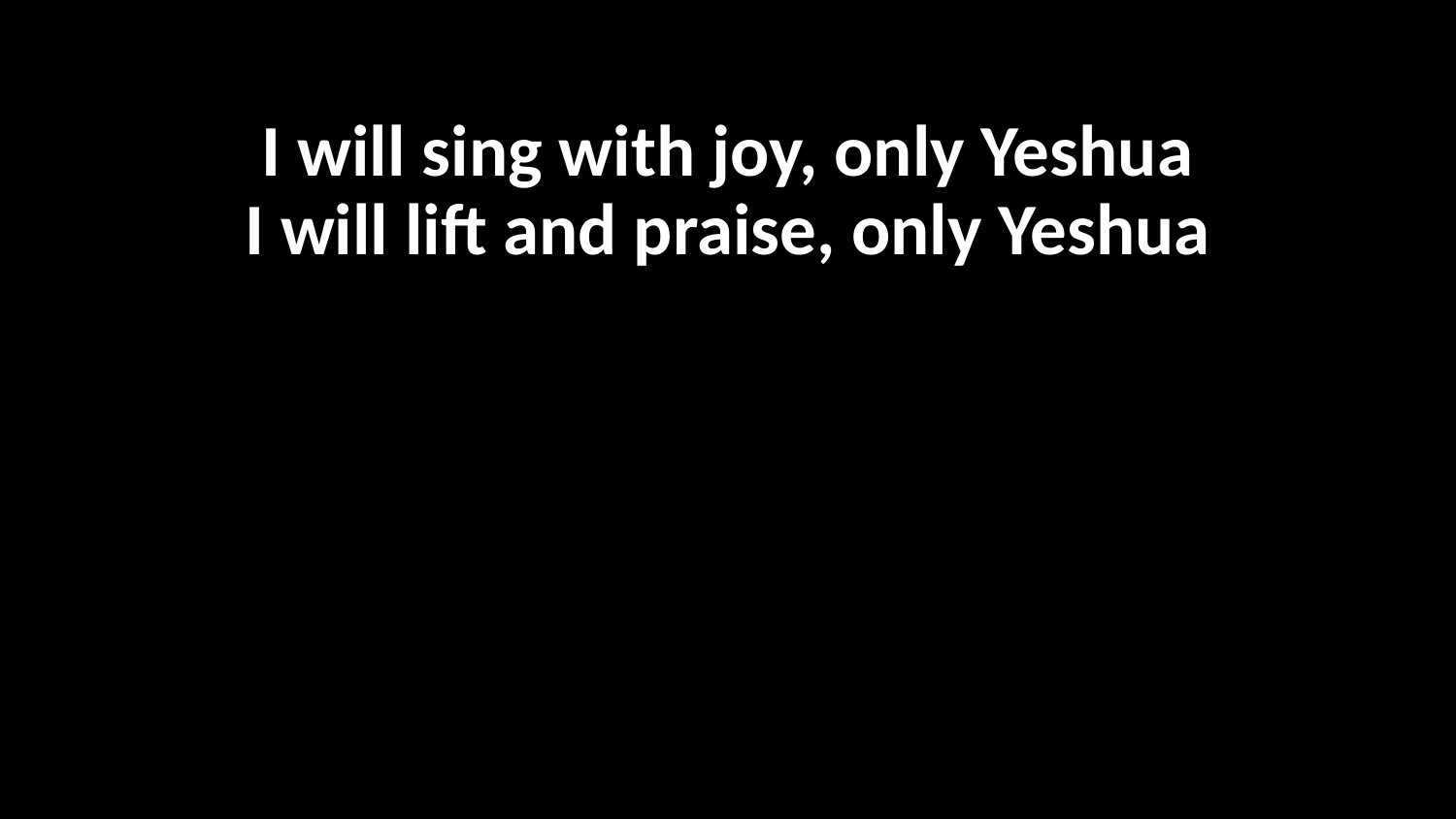

I will sing with joy, only Yeshua
I will lift and praise, only Yeshua
#